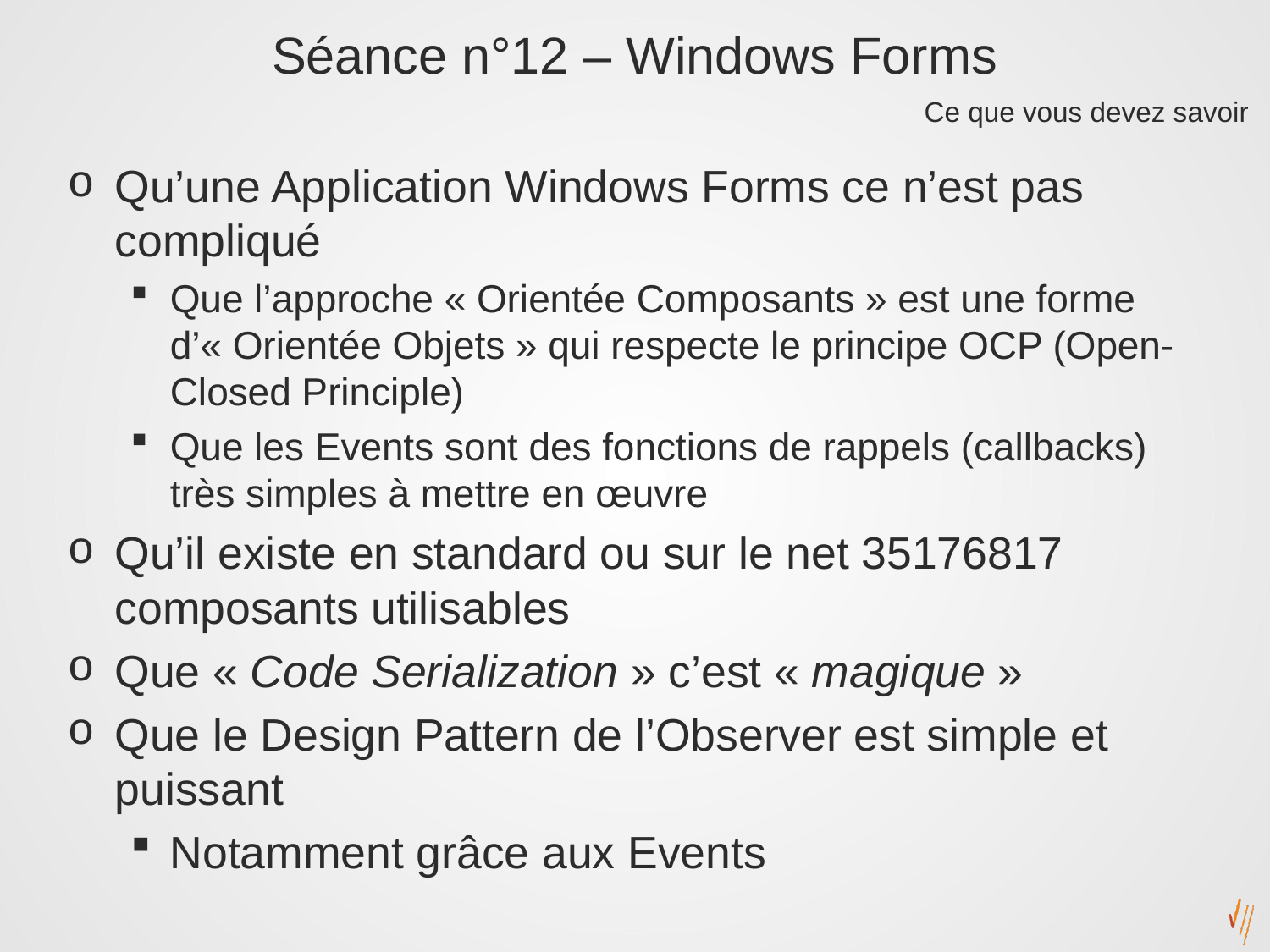

# Séance n°12 – Windows Forms
Qu’une Application Windows Forms ce n’est pas compliqué
Que l’approche « Orientée Composants » est une forme d’« Orientée Objets » qui respecte le principe OCP (Open-Closed Principle)
Que les Events sont des fonctions de rappels (callbacks) très simples à mettre en œuvre
Qu’il existe en standard ou sur le net 35176817 composants utilisables
Que « Code Serialization » c’est « magique »
Que le Design Pattern de l’Observer est simple et puissant
Notamment grâce aux Events